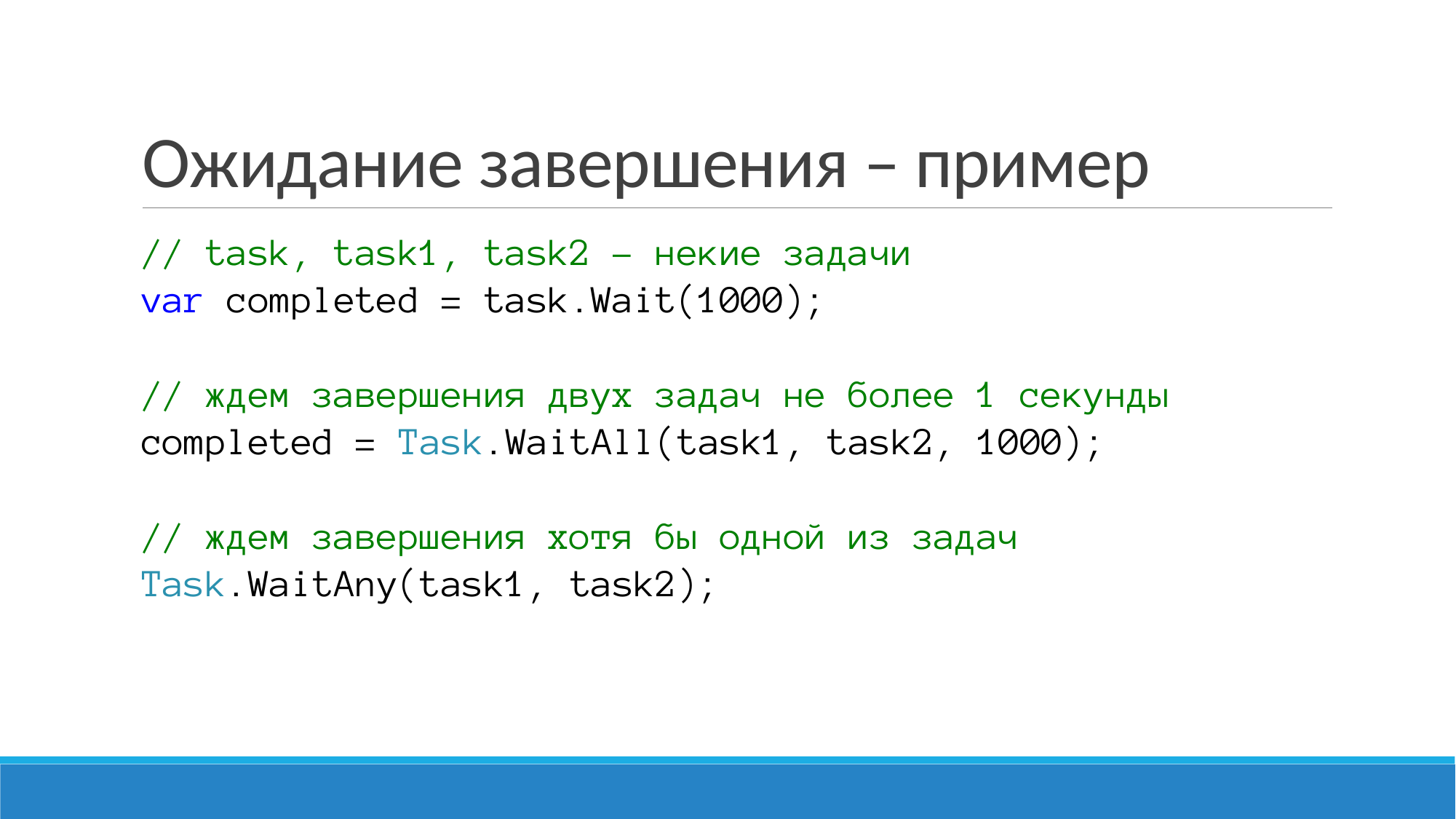

# Ожидание завершения – пример
// task, task1, task2 - некие задачи
var completed = task.Wait(1000);

// ждем завершения двух задач не более 1 секунды
completed = Task.WaitAll(task1, task2, 1000);

// ждем завершения хотя бы одной из задач
Task.WaitAny(task1, task2);